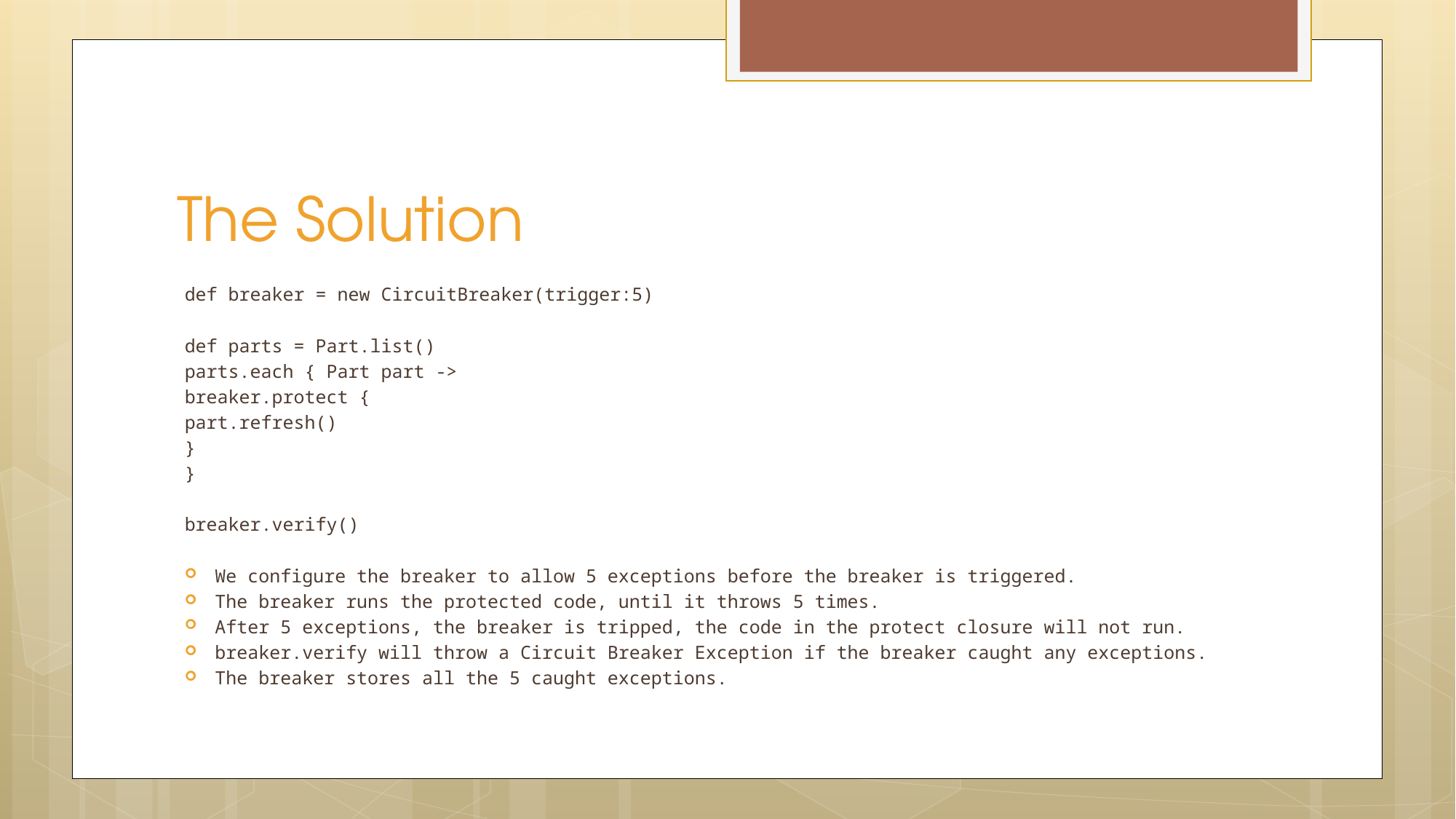

# The Solution
def breaker = new CircuitBreaker(trigger:5)

def parts = Part.list()
parts.each { Part part ->
	breaker.protect {
		part.refresh()
	}
}

breaker.verify()

We configure the breaker to allow 5 exceptions before the breaker is triggered.
The breaker runs the protected code, until it throws 5 times.
After 5 exceptions, the breaker is tripped, the code in the protect closure will not run.
breaker.verify will throw a Circuit Breaker Exception if the breaker caught any exceptions.
The breaker stores all the 5 caught exceptions.